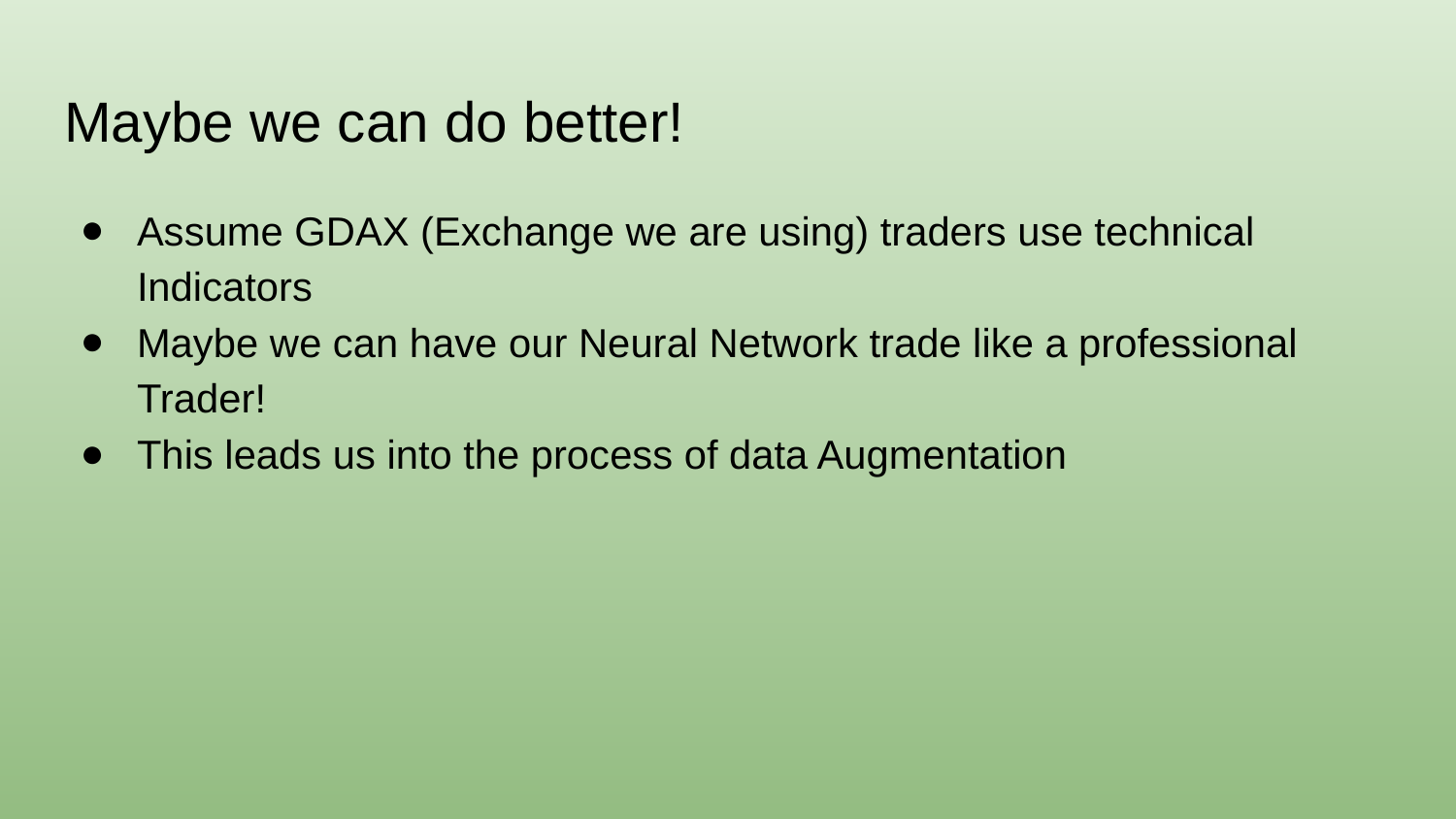

# Maybe we can do better!
Assume GDAX (Exchange we are using) traders use technical Indicators
Maybe we can have our Neural Network trade like a professional Trader!
This leads us into the process of data Augmentation